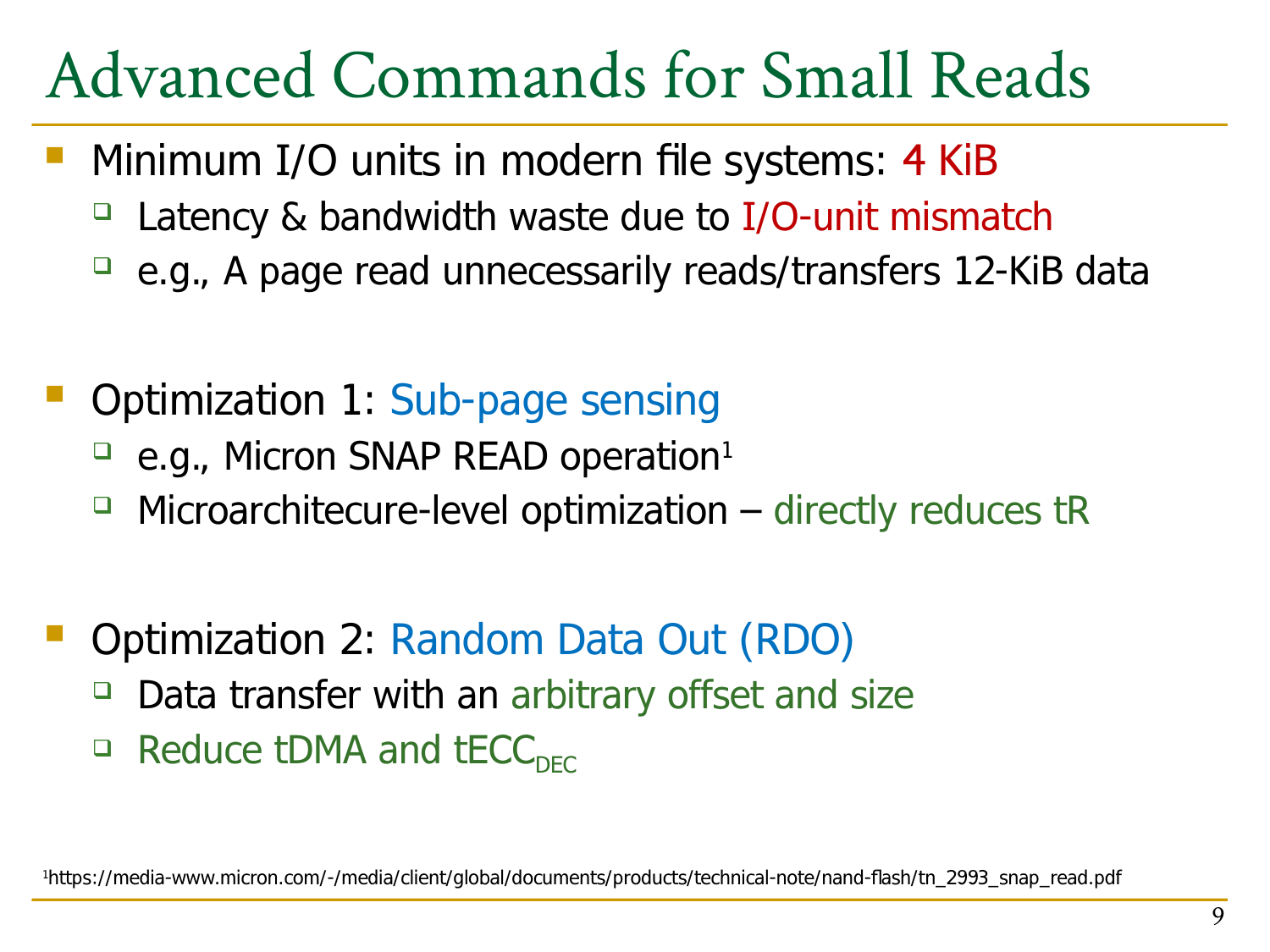

# Advanced Commands for Small Reads
Minimum I/O units in modern file systems: 4 KiB
Latency & bandwidth waste due to I/O-unit mismatch
e.g., A page read unnecessarily reads/transfers 12-KiB data

Optimization 1: Sub-page sensing
e.g., Micron SNAP READ operation1
Microarchitecure-level optimization – directly reduces tR

Optimization 2: Random Data Out (RDO)
Data transfer with an arbitrary offset and size
Reduce tDMA and tECCDEC

1https://media-www.micron.com/-/media/client/global/documents/products/technical-note/nand-flash/tn_2993_snap_read.pdf
9